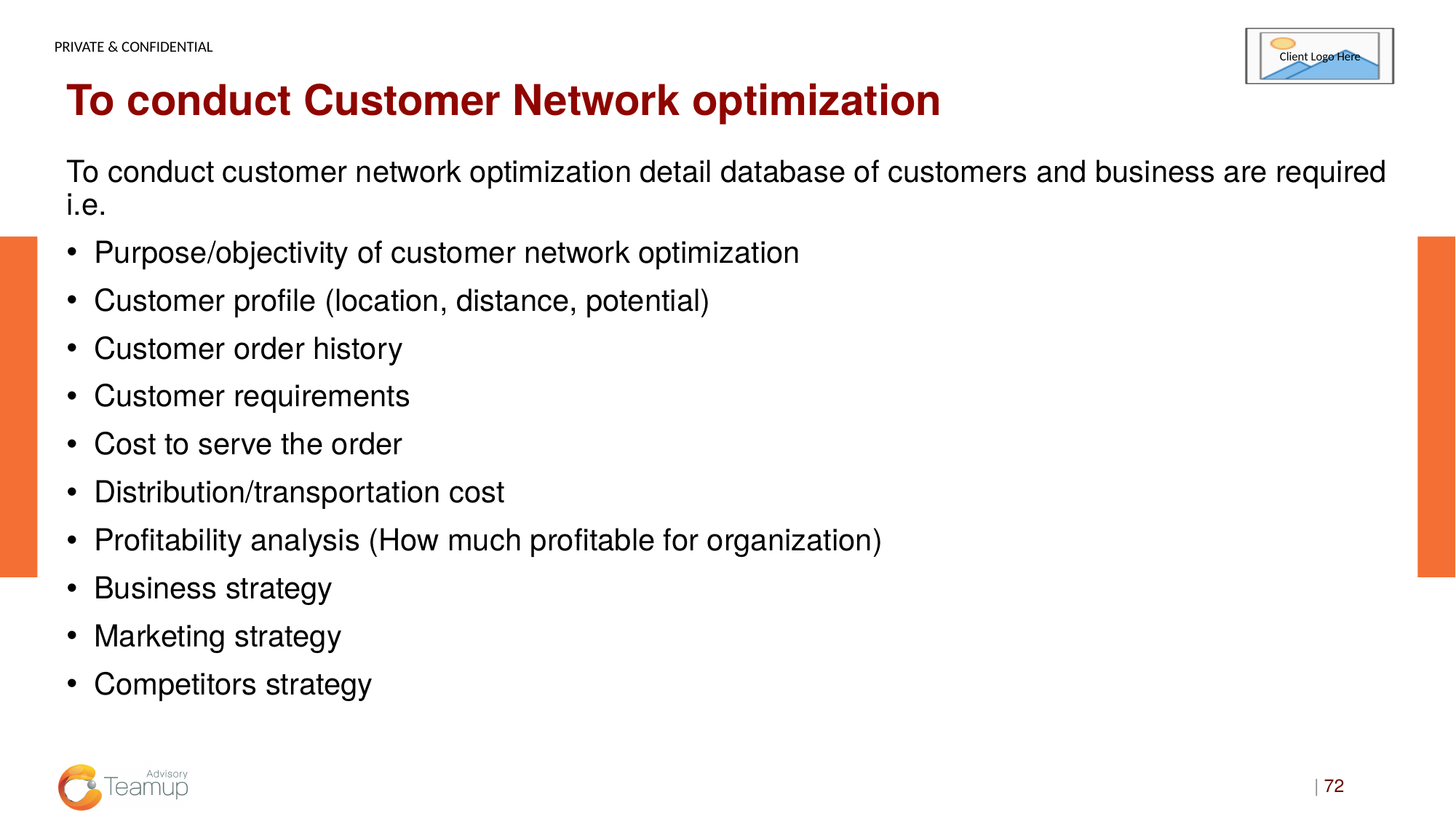

# To conduct Customer Network optimization
To conduct customer network optimization detail database of customers and business are required i.e.
Purpose/objectivity of customer network optimization
Customer profile (location, distance, potential)
Customer order history
Customer requirements
Cost to serve the order
Distribution/transportation cost
Profitability analysis (How much profitable for organization)
Business strategy
Marketing strategy
Competitors strategy

| 72